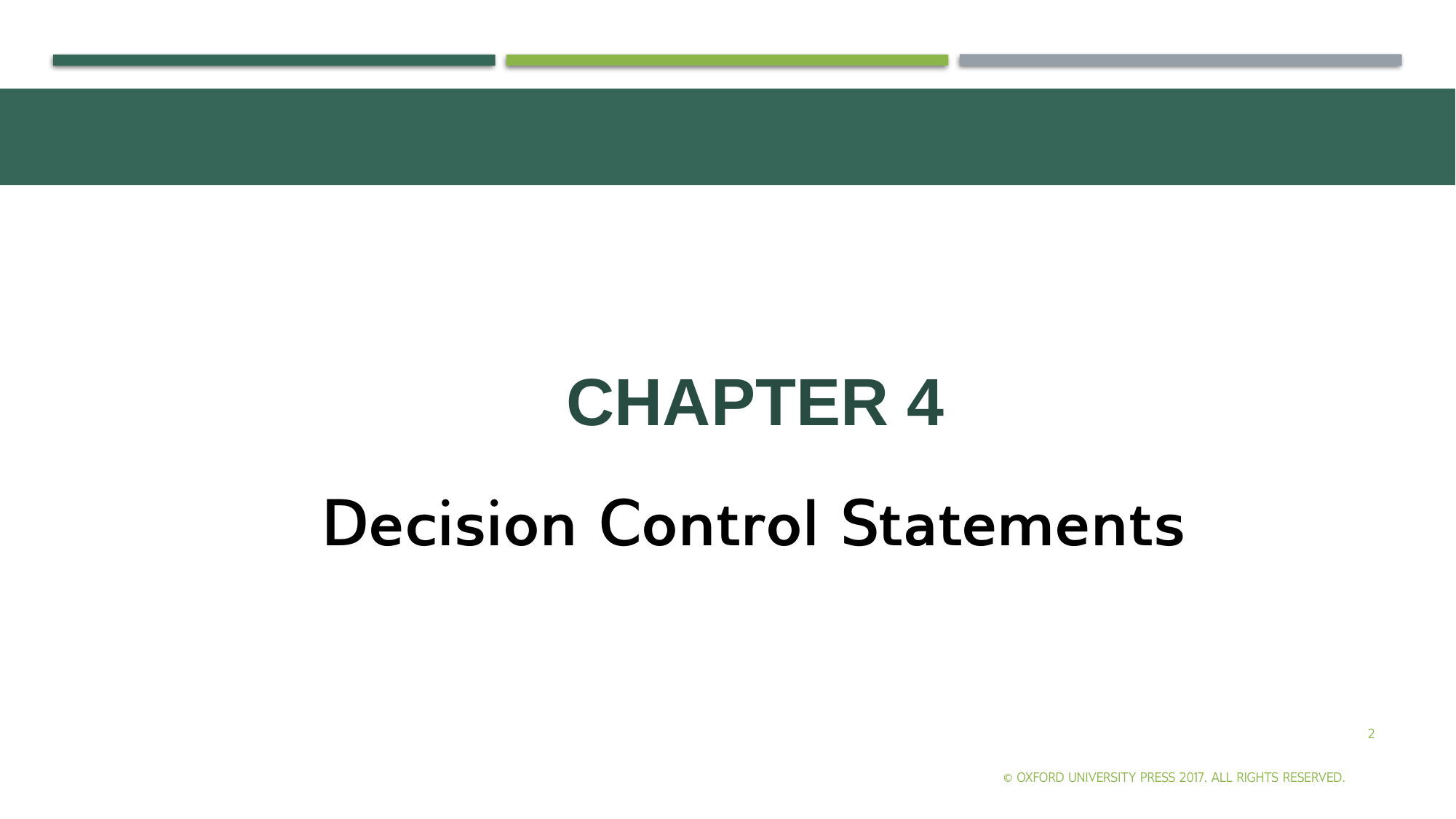

CHAPTER 4
 Decision Control Statements
2
© Oxford University Press 2017. All rights reserved.